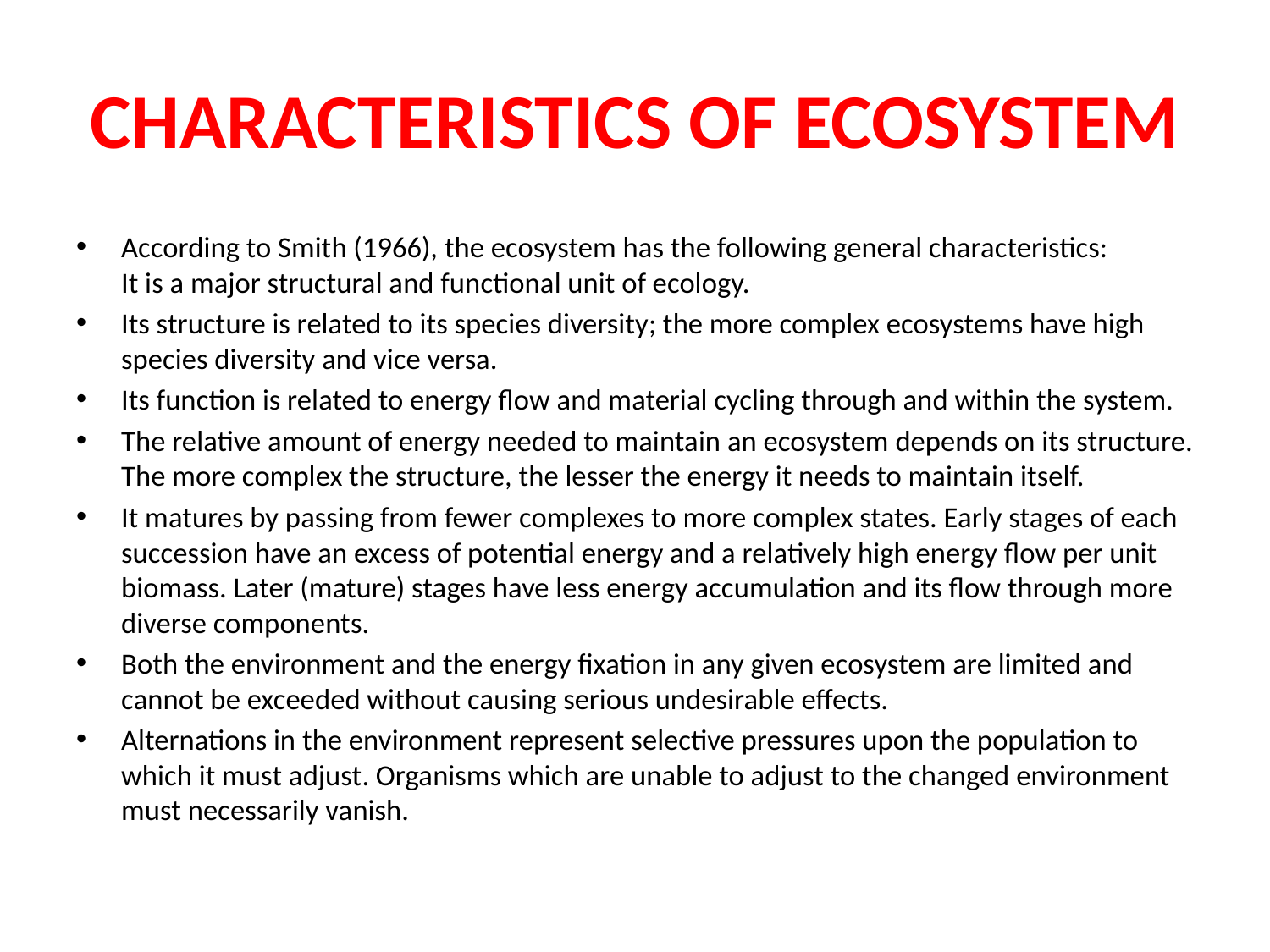

# CHARACTERISTICS OF ECOSYSTEM
According to Smith (1966), the ecosystem has the following general characteristics:
It is a major structural and functional unit of ecology.
Its structure is related to its species diversity; the more complex ecosystems have high species diversity and vice versa.
Its function is related to energy flow and material cycling through and within the system.
The relative amount of energy needed to maintain an ecosystem depends on its structure. The more complex the structure, the lesser the energy it needs to maintain itself.
It matures by passing from fewer complexes to more complex states. Early stages of each succession have an excess of potential energy and a relatively high energy flow per unit biomass. Later (mature) stages have less energy accumulation and its flow through more diverse components.
Both the environment and the energy fixation in any given ecosystem are limited and cannot be exceeded without causing serious undesirable effects.
Alternations in the environment represent selective pressures upon the population to which it must adjust. Organisms which are unable to adjust to the changed environment must necessarily vanish.